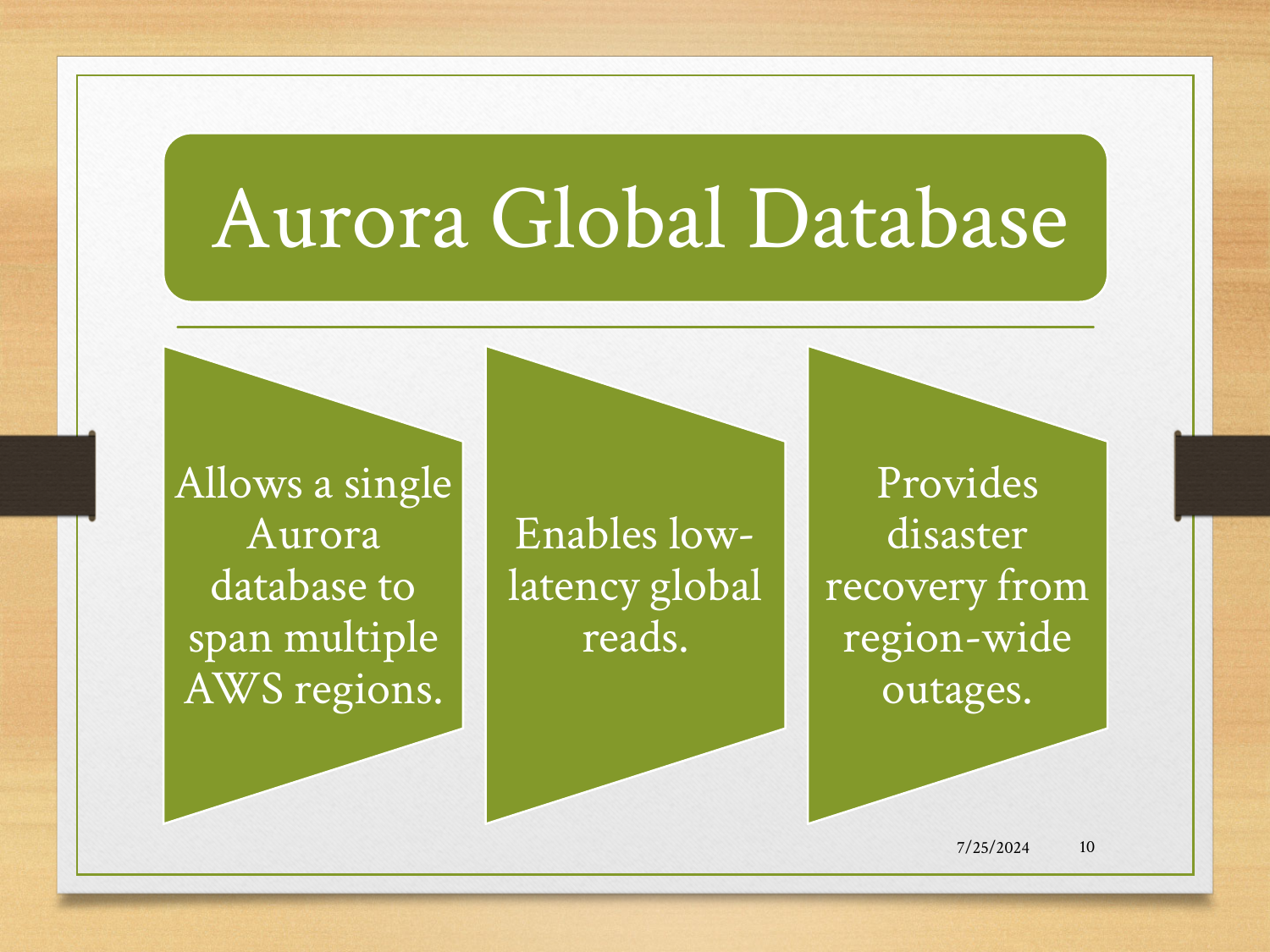

Aurora Global Database
Allows a single Aurora database to span multiple AWS regions.
Enables low-latency global reads.
Provides disaster recovery from region-wide outages.
7/25/2024
10